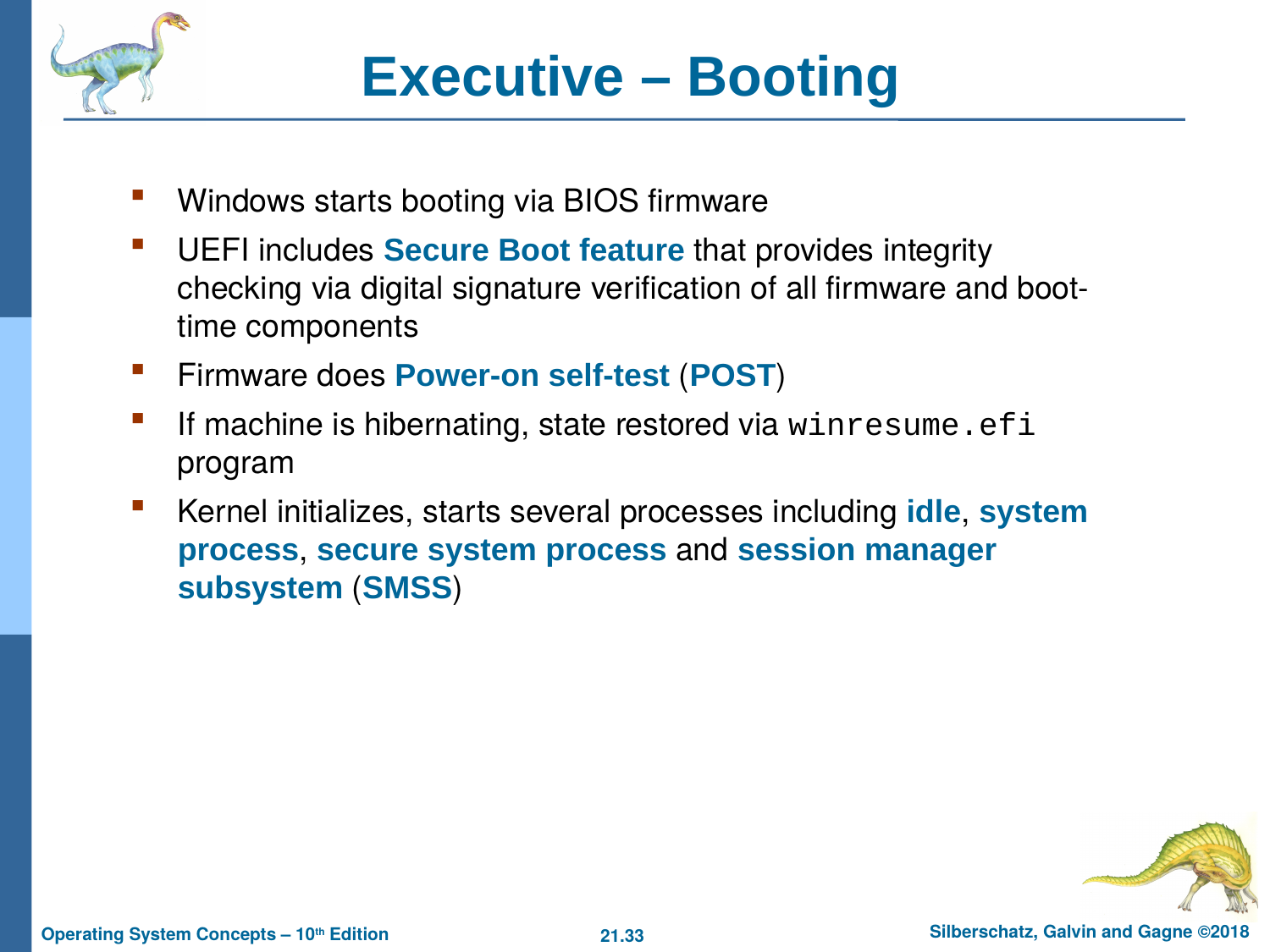

# Executive – Booting
Windows starts booting via BIOS firmware
UEFI includes Secure Boot feature that provides integrity checking via digital signature verification of all firmware and boot-time components
Firmware does Power-on self-test (POST)
If machine is hibernating, state restored via winresume.efi program
Kernel initializes, starts several processes including idle, system process, secure system process and session manager subsystem (SMSS)